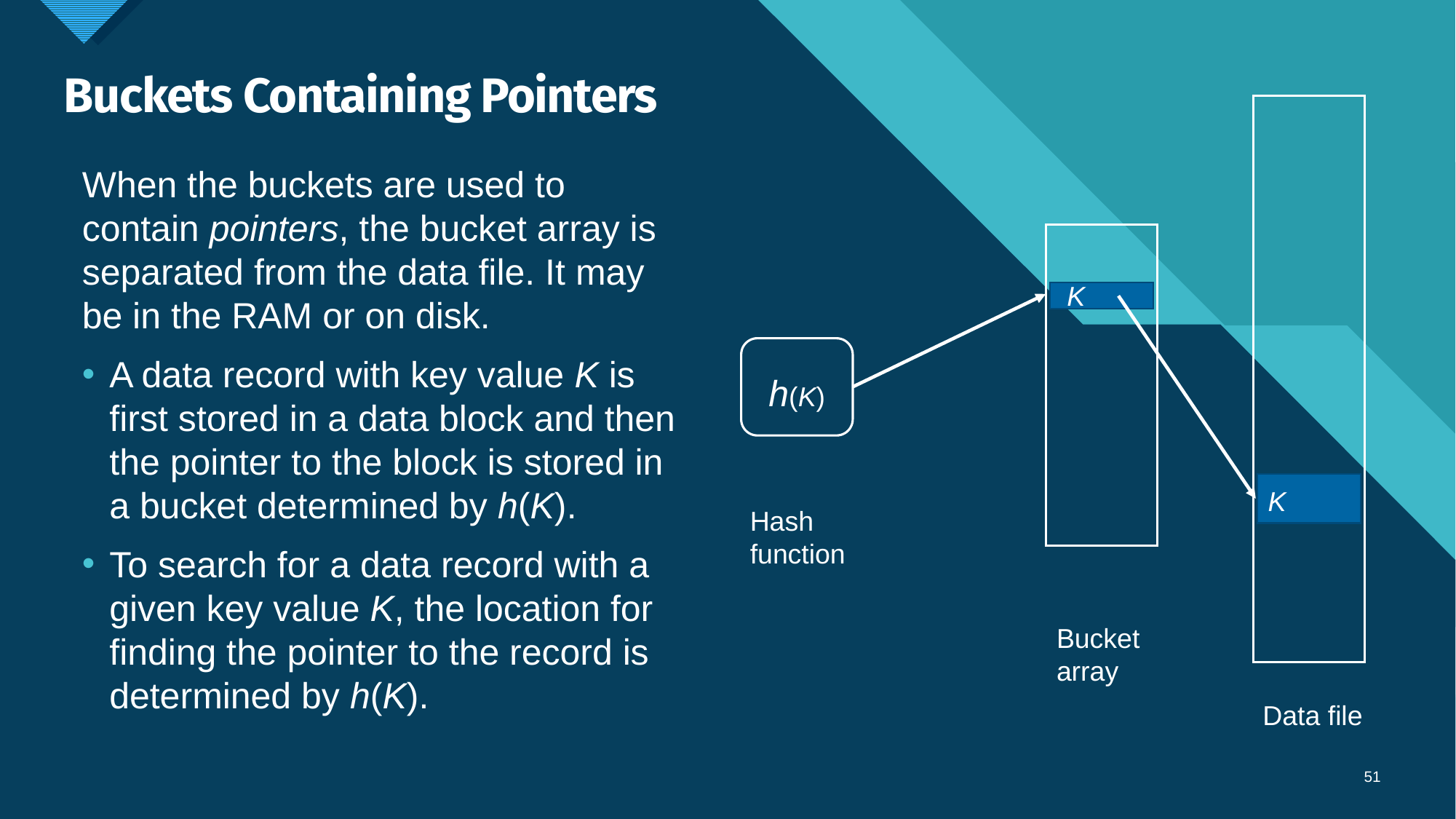

# Buckets Containing Pointers

When the buckets are used to contain pointers, the bucket array is separated from the data file. It may be in the RAM or on disk.
A data record with key value K is first stored in a data block and then the pointer to the block is stored in a bucket determined by h(K).
To search for a data record with a given key value K, the location for finding the pointer to the record is determined by h(K).

K

h(K)

K
Hash function
Bucket array
Data file
51